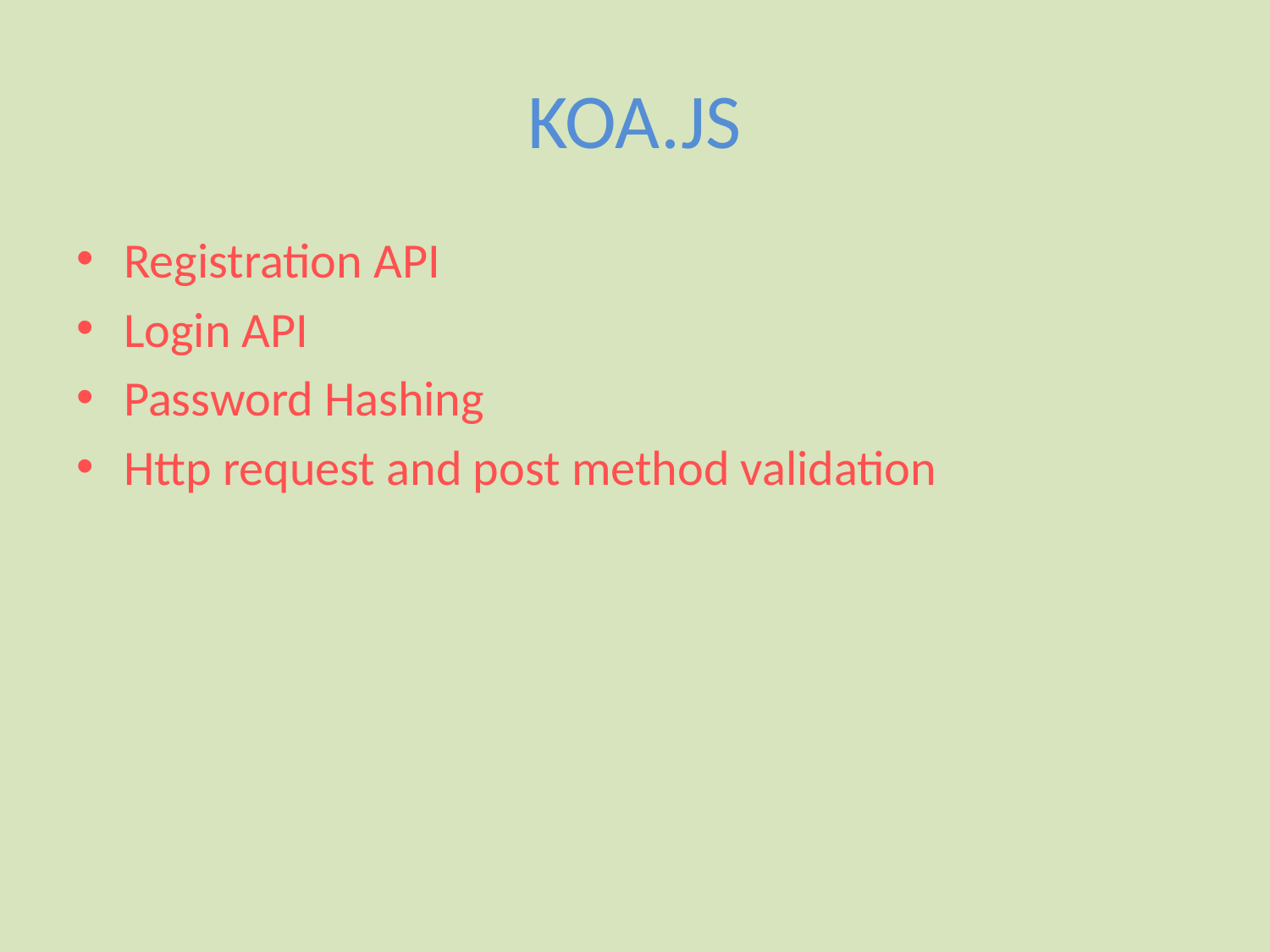

# KOA.JS
Registration API
Login API
Password Hashing
Http request and post method validation